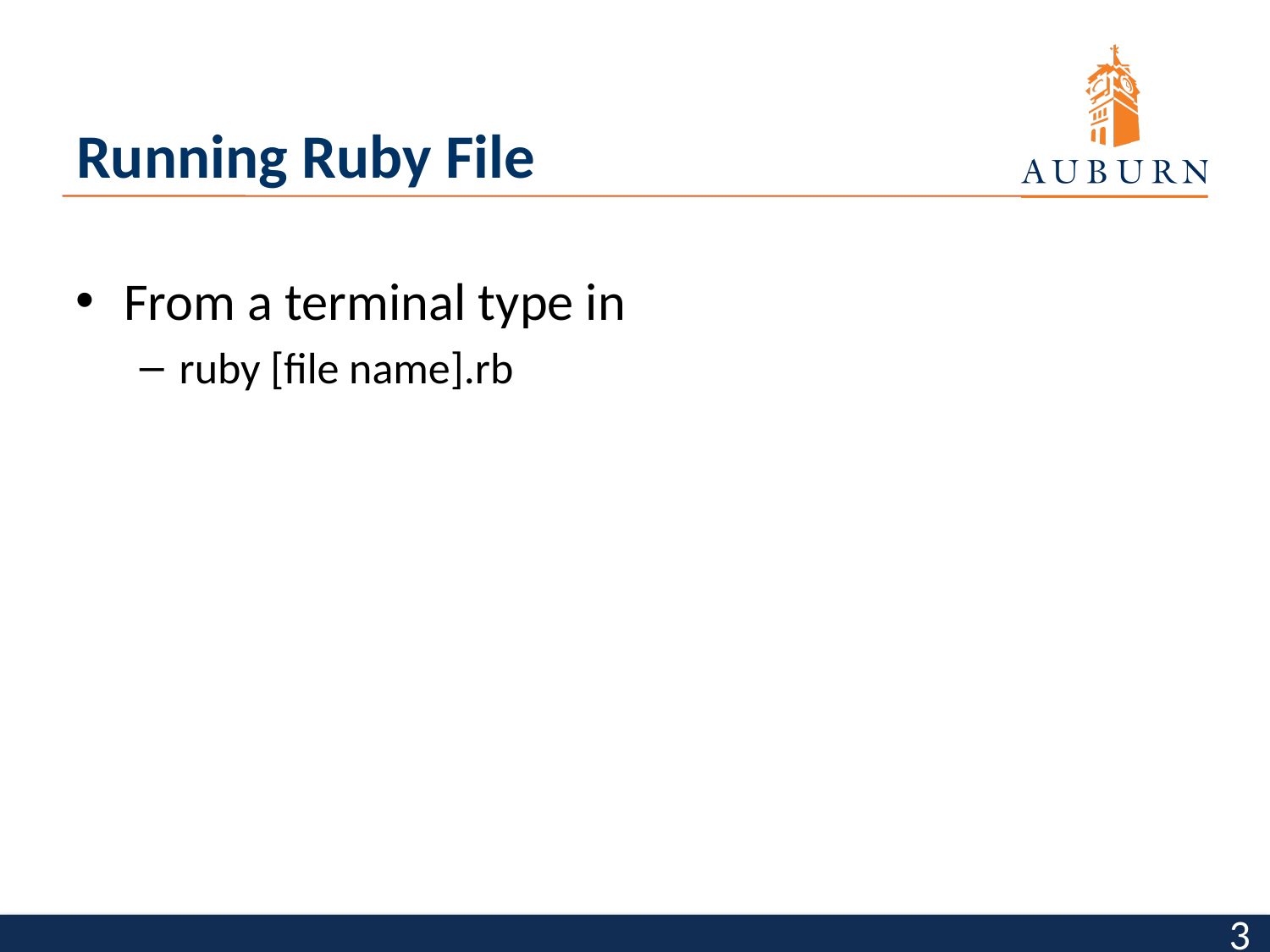

# Running Ruby File
From a terminal type in
ruby [file name].rb
3